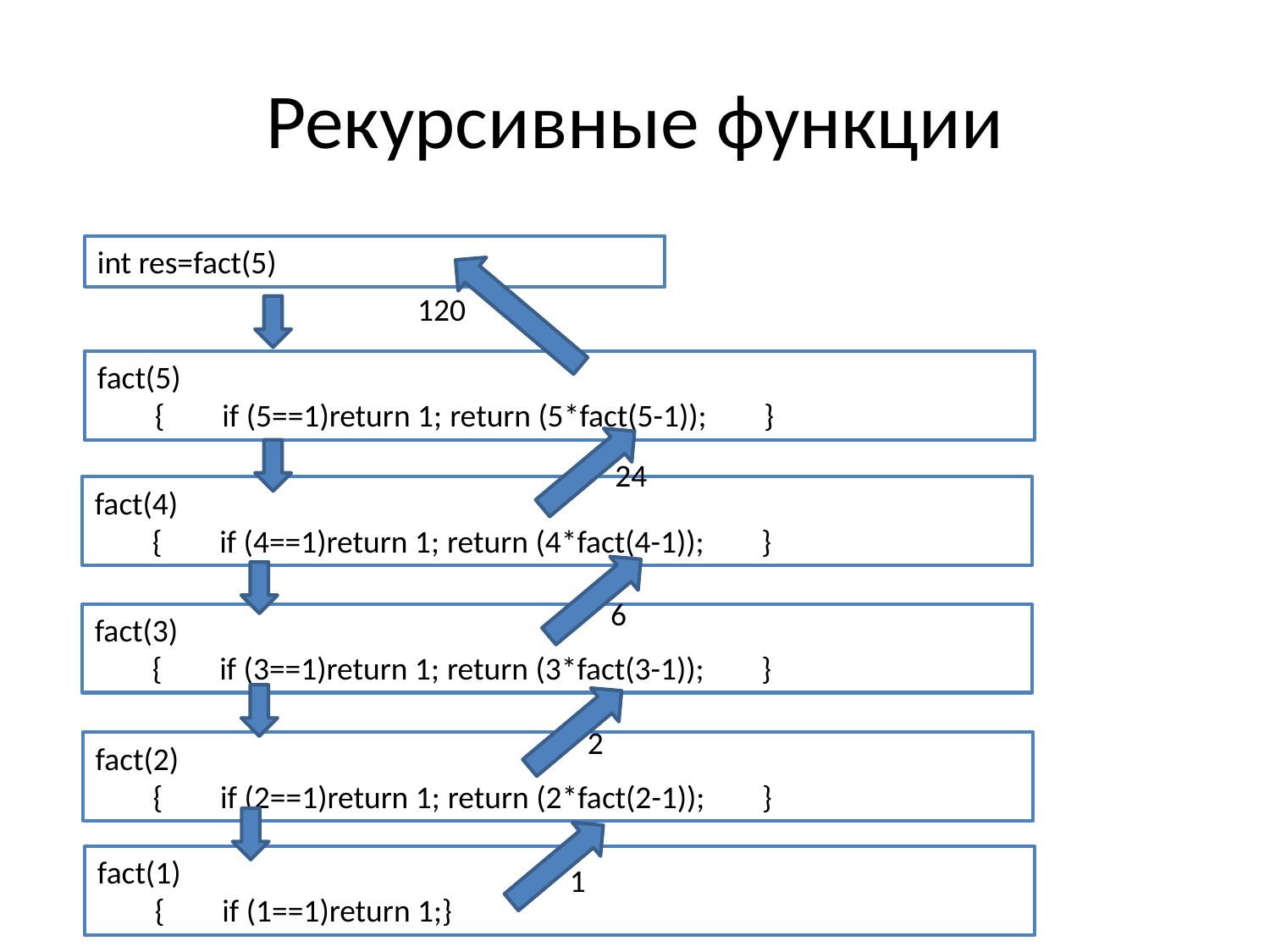

# Рекурсивные функции

int res=fact(5)
120

fact(5)
        {        if (5==1)return 1; return (5*fact(5-1));        }

24
fact(4)
        {        if (4==1)return 1; return (4*fact(4-1));        }

6
fact(3)
        {        if (3==1)return 1; return (3*fact(3-1));        }

2
fact(2)
        {        if (2==1)return 1; return (2*fact(2-1));        }

fact(1)
        {        if (1==1)return 1;}
1